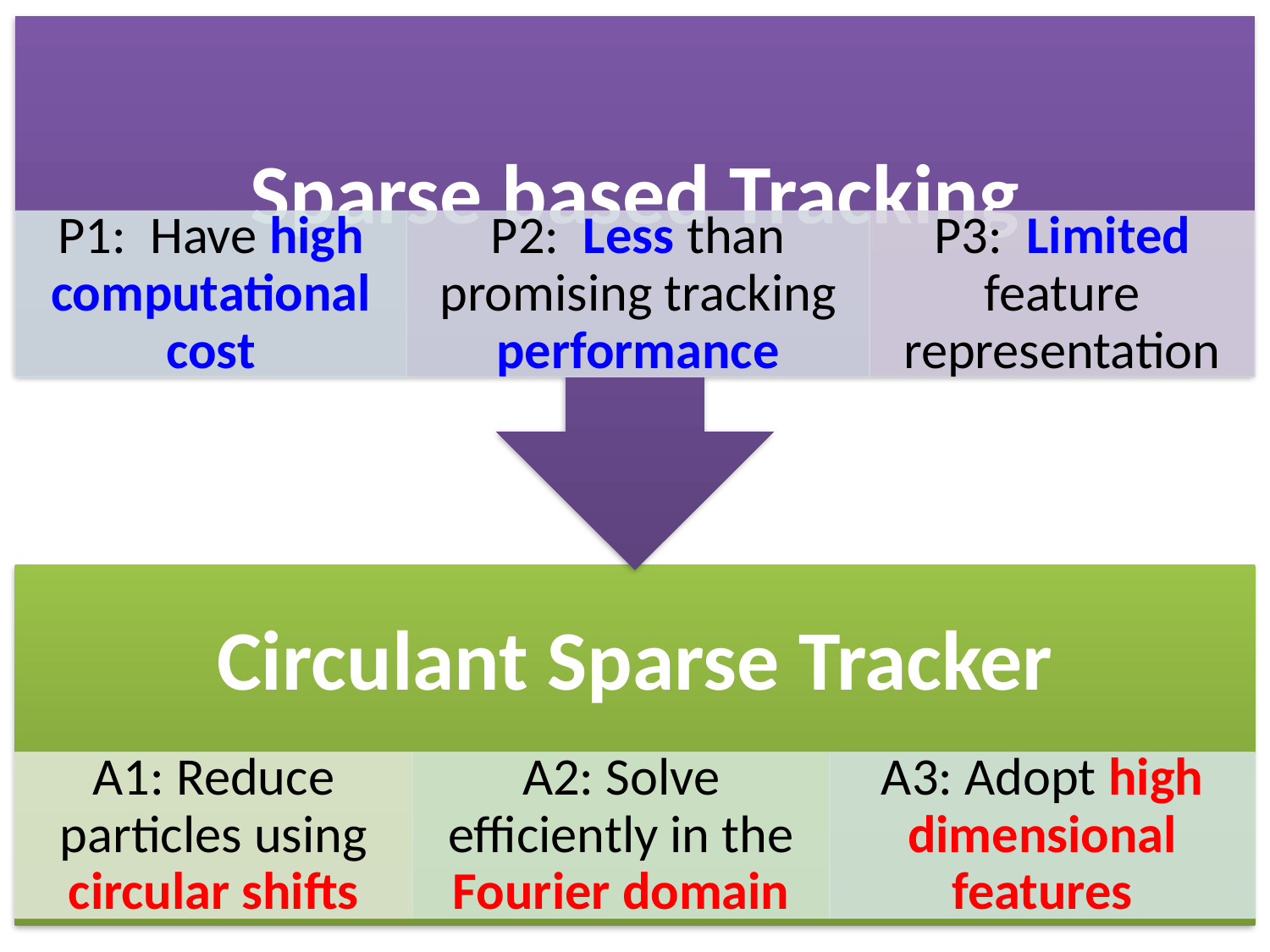

Circulant Sparse Tracker
A1: Reduce particles using circular shifts
A2: Solve efficiently in the Fourier domain
A3: Adopt high dimensional features
Sparse based Tracking
P1:  Have high computational cost
P2:  Less than promising tracking performance
P3:  Limited feature representation